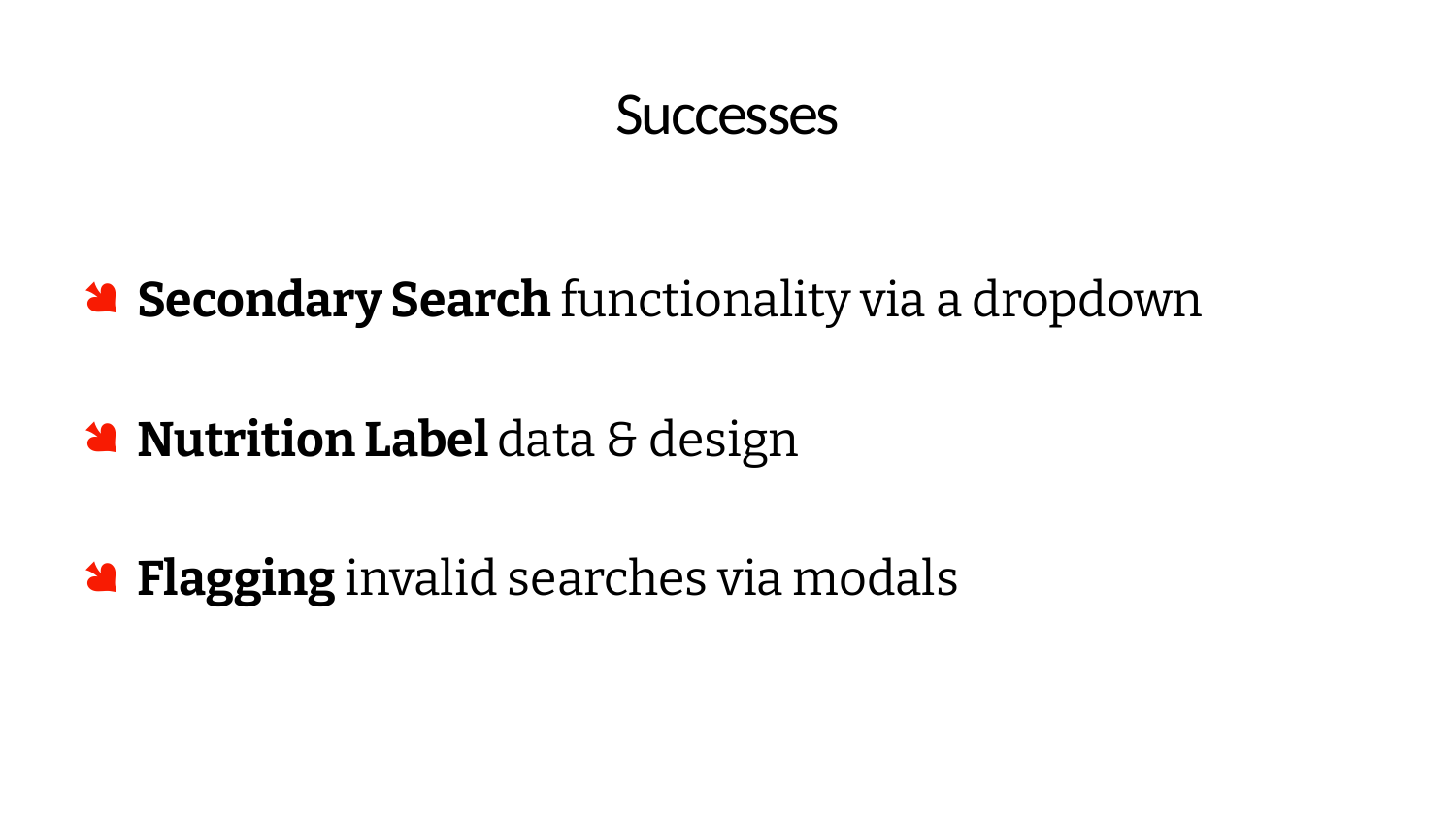

# Successes

Secondary Search functionality via a dropdown

Nutrition Label data & design

Flagging invalid searches via modals